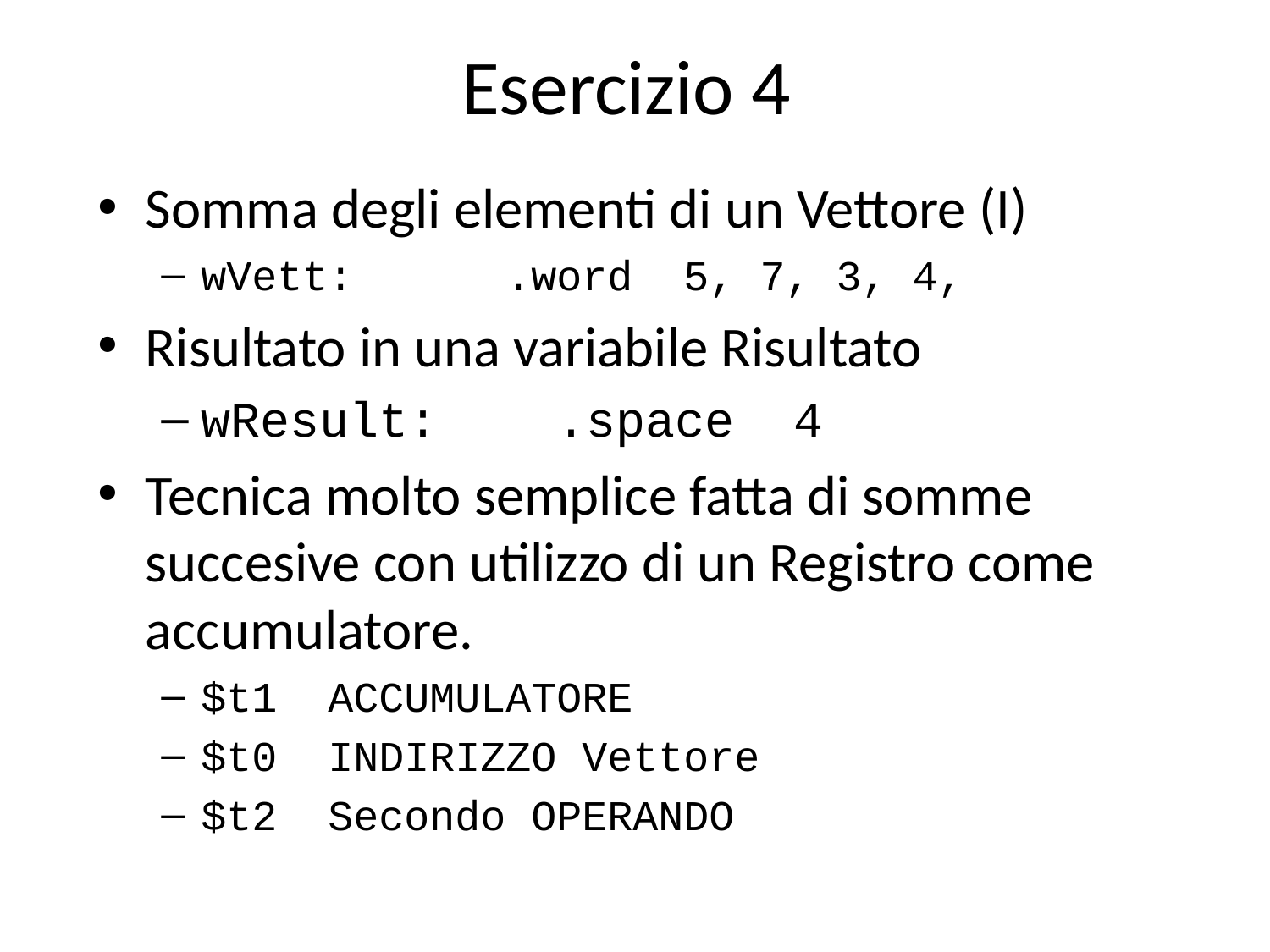

# Esercizio 4
Somma degli elementi di un Vettore (I)
wVett:      .word  5, 7, 3, 4,
Risultato in una variabile Risultato
wResult:    .space  4
Tecnica molto semplice fatta di somme succesive con utilizzo di un Registro come accumulatore.
$t1	ACCUMULATORE
$t0	INDIRIZZO Vettore
$t2	Secondo OPERANDO